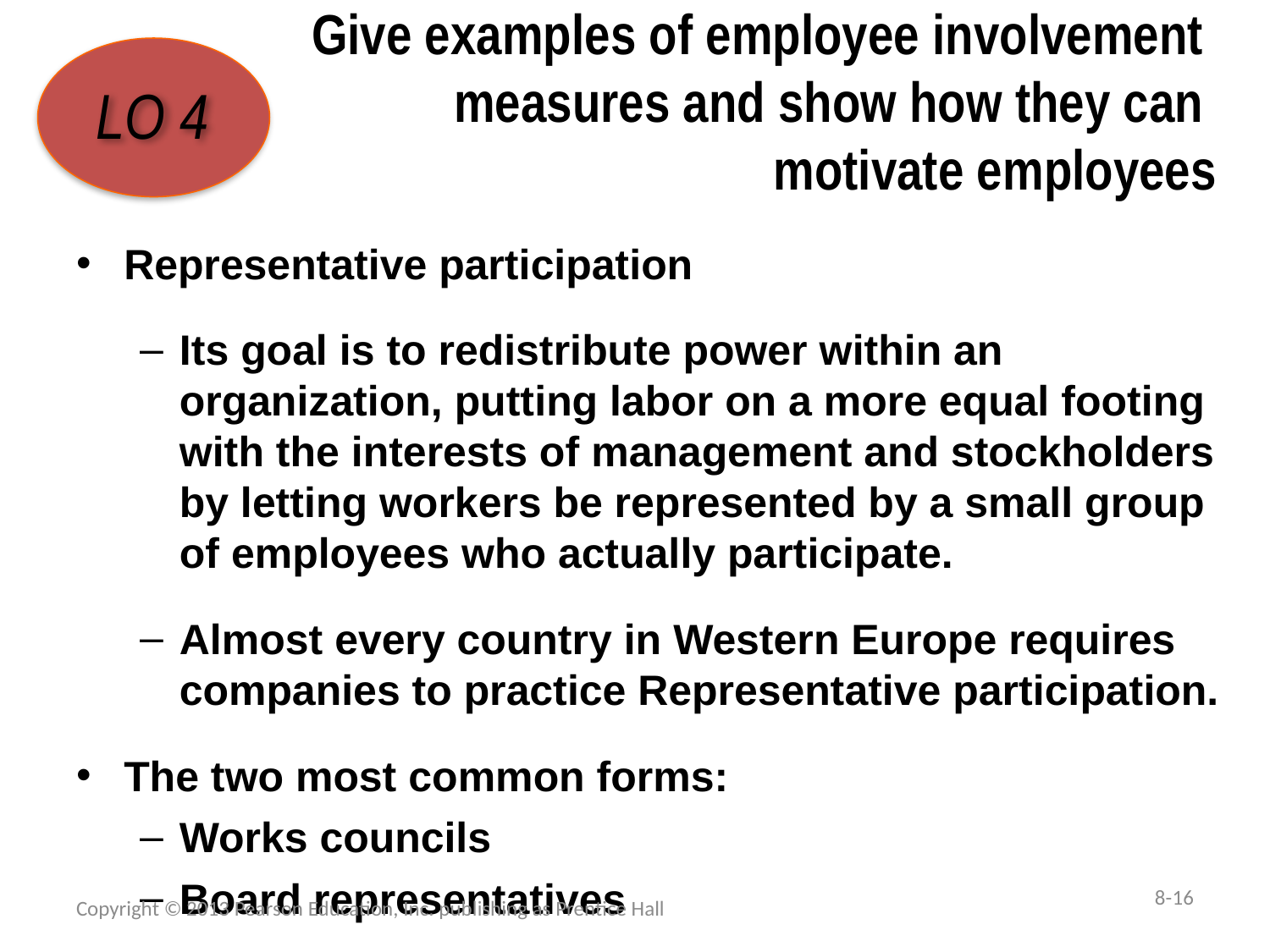

# Give examples of employee involvement measures and show how they can motivate employees

LO 4
Representative participation
Its goal is to redistribute power within an organization, putting labor on a more equal footing with the interests of management and stockholders by letting workers be represented by a small group of employees who actually participate.
Almost every country in Western Europe requires companies to practice Representative participation.
The two most common forms:
Works councils
Board representatives

8-16
Copyright © 2013 Pearson Education, Inc. publishing as Prentice Hall